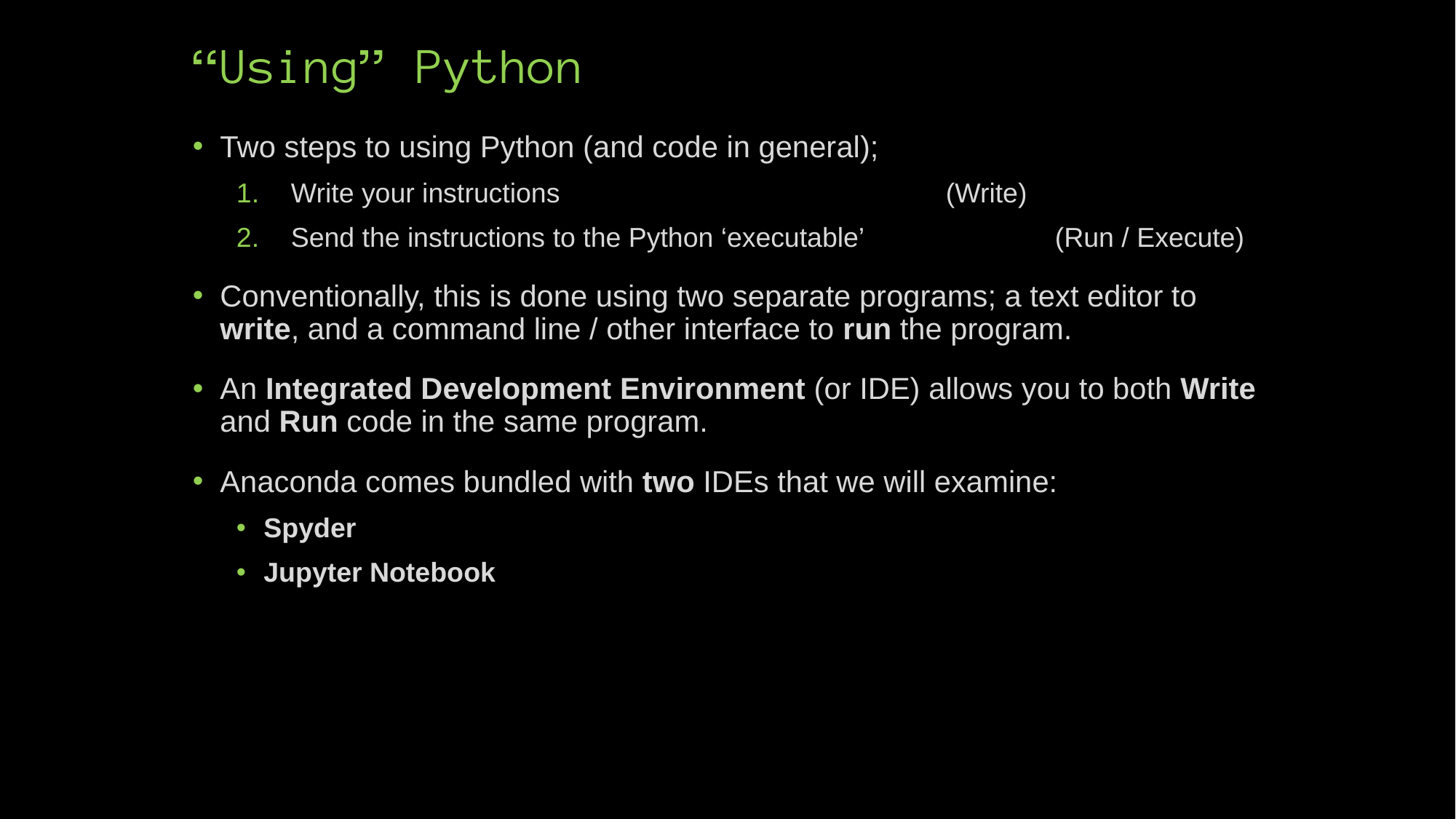

# “Using” Python
Two steps to using Python (and code in general);
Write your instructions 				(Write)
Send the instructions to the Python ‘executable’		(Run / Execute)
Conventionally, this is done using two separate programs; a text editor to write, and a command line / other interface to run the program.
An Integrated Development Environment (or IDE) allows you to both Write and Run code in the same program.
Anaconda comes bundled with two IDEs that we will examine:
Spyder
Jupyter Notebook